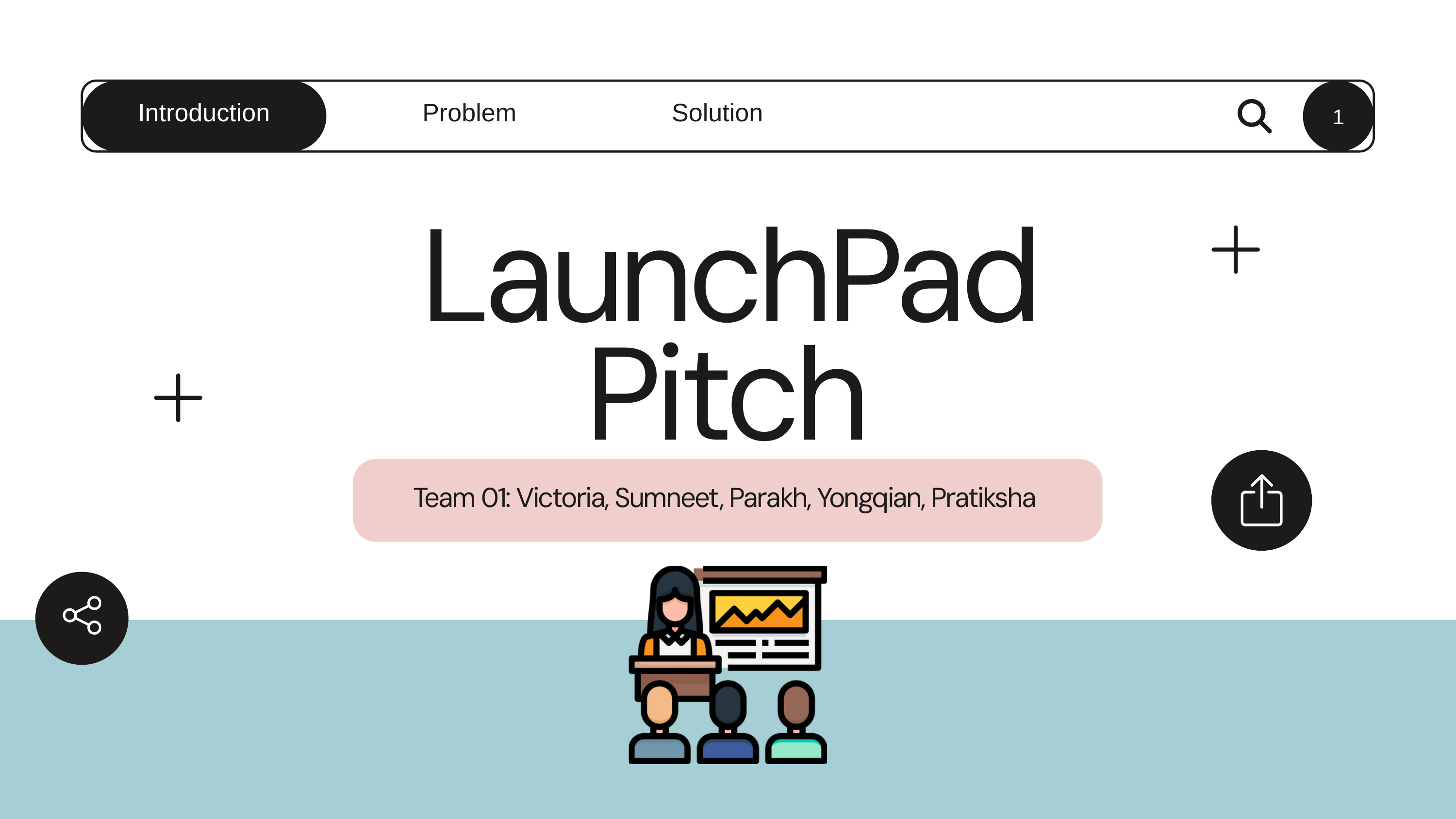

Introduction

1

Problem

Solution

LaunchPad Pitch

Team 01: Victoria, Sumneet, Parakh, Yongqian, Pratiksha